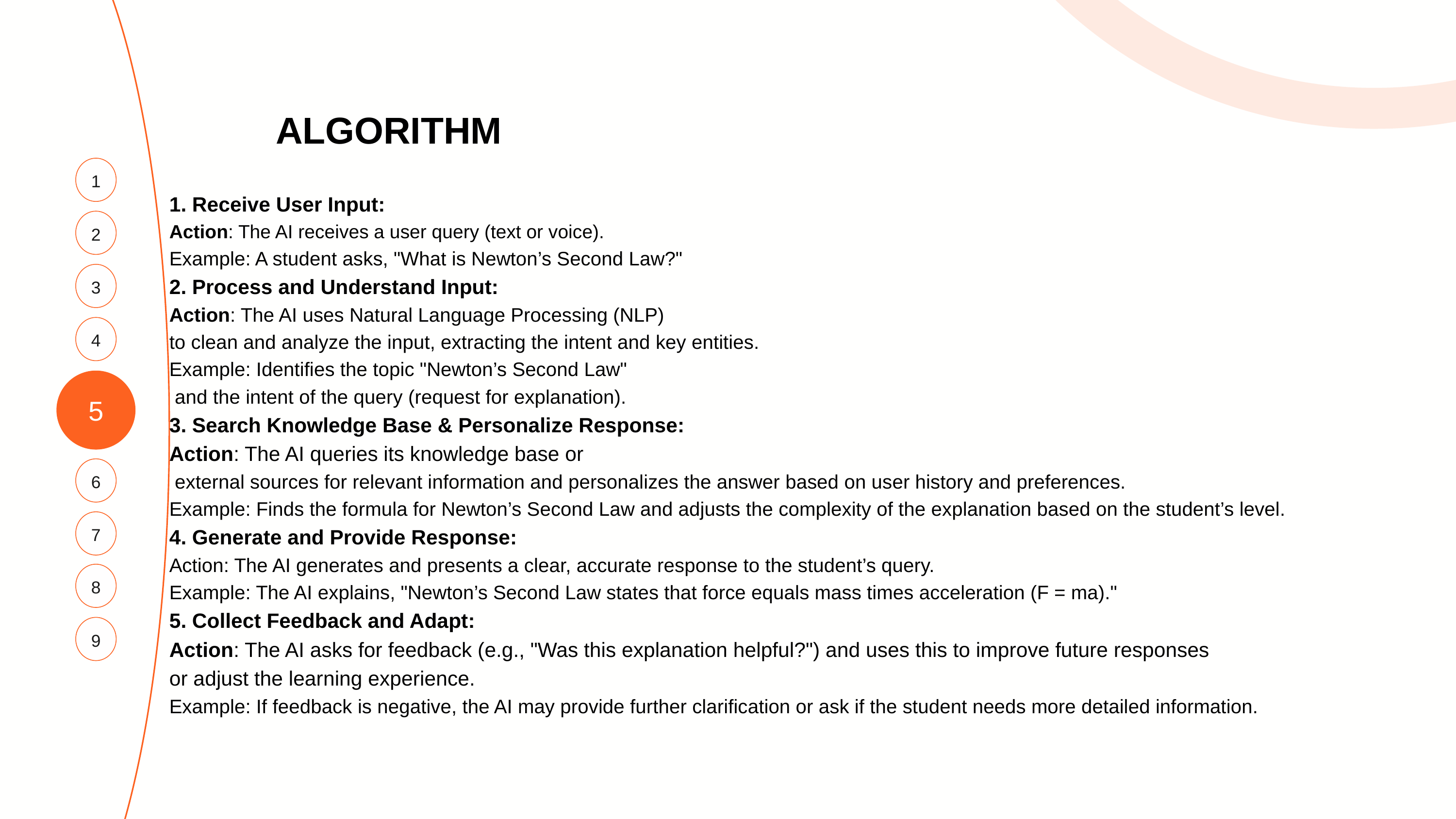

ALGORITHM

1
1. Receive User Input:
Action: The AI receives a user query (text or voice).
Example: A student asks, "What is Newton’s Second Law?"
2. Process and Understand Input:
Action: The AI uses Natural Language Processing (NLP)
to clean and analyze the input, extracting the intent and key entities.
Example: Identifies the topic "Newton’s Second Law"
 and the intent of the query (request for explanation).
3. Search Knowledge Base & Personalize Response:
Action: The AI queries its knowledge base or
 external sources for relevant information and personalizes the answer based on user history and preferences.
Example: Finds the formula for Newton’s Second Law and adjusts the complexity of the explanation based on the student’s level.
4. Generate and Provide Response:
Action: The AI generates and presents a clear, accurate response to the student’s query.
Example: The AI explains, "Newton’s Second Law states that force equals mass times acceleration (F = ma)."
5. Collect Feedback and Adapt:
Action: The AI asks for feedback (e.g., "Was this explanation helpful?") and uses this to improve future responses
or adjust the learning experience.
Example: If feedback is negative, the AI may provide further clarification or ask if the student needs more detailed information.

2

3

4

5

6

7

8

9